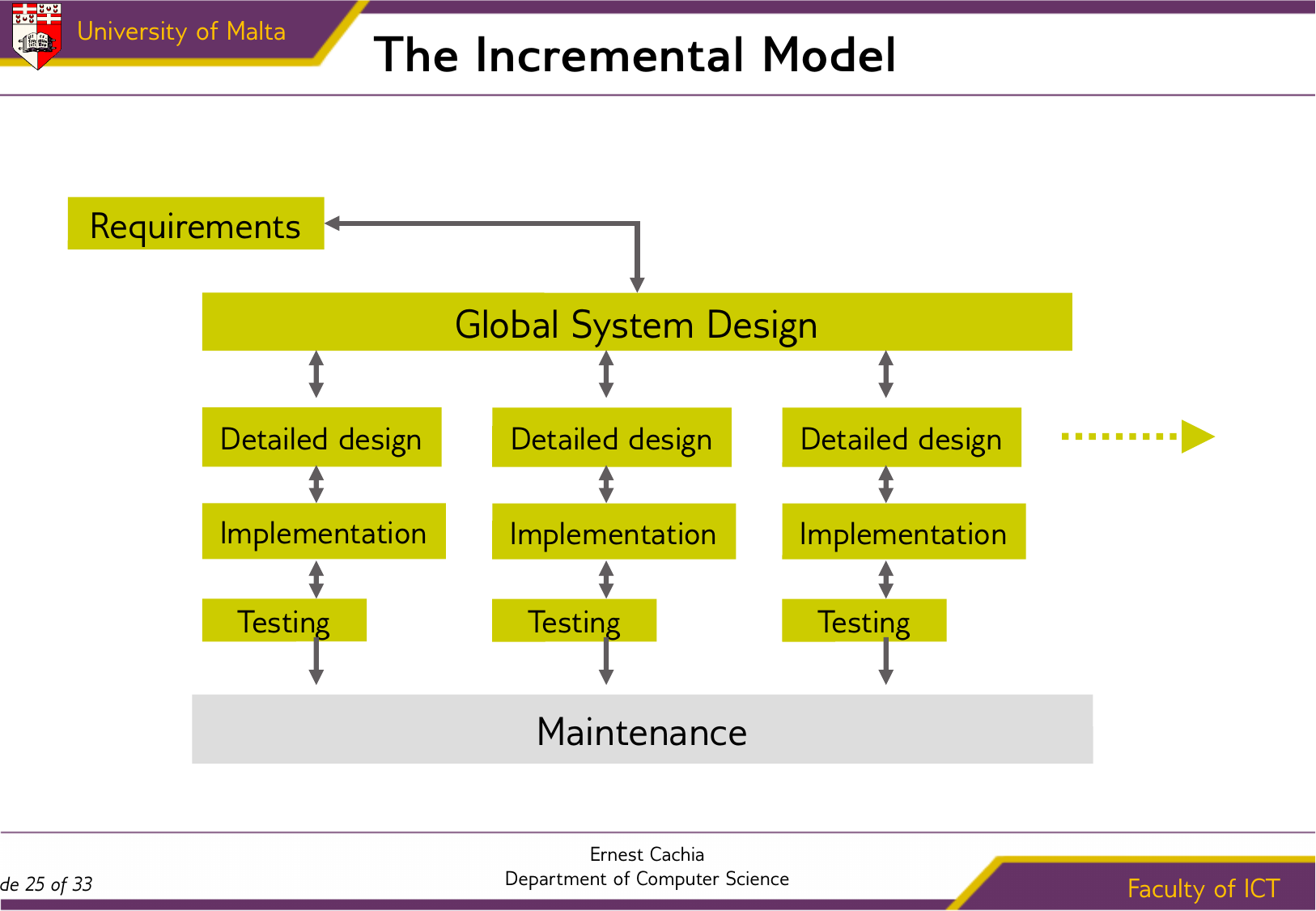

# The Incremental Model
Requirements
Global System Design

Detailed design
Detailed design
Detailed design

Implementation
Implementation
Implementation

Testing
Testing
Testing

Maintenance
Ernest Cachia
Department of Computer Science
Faculty of ICT